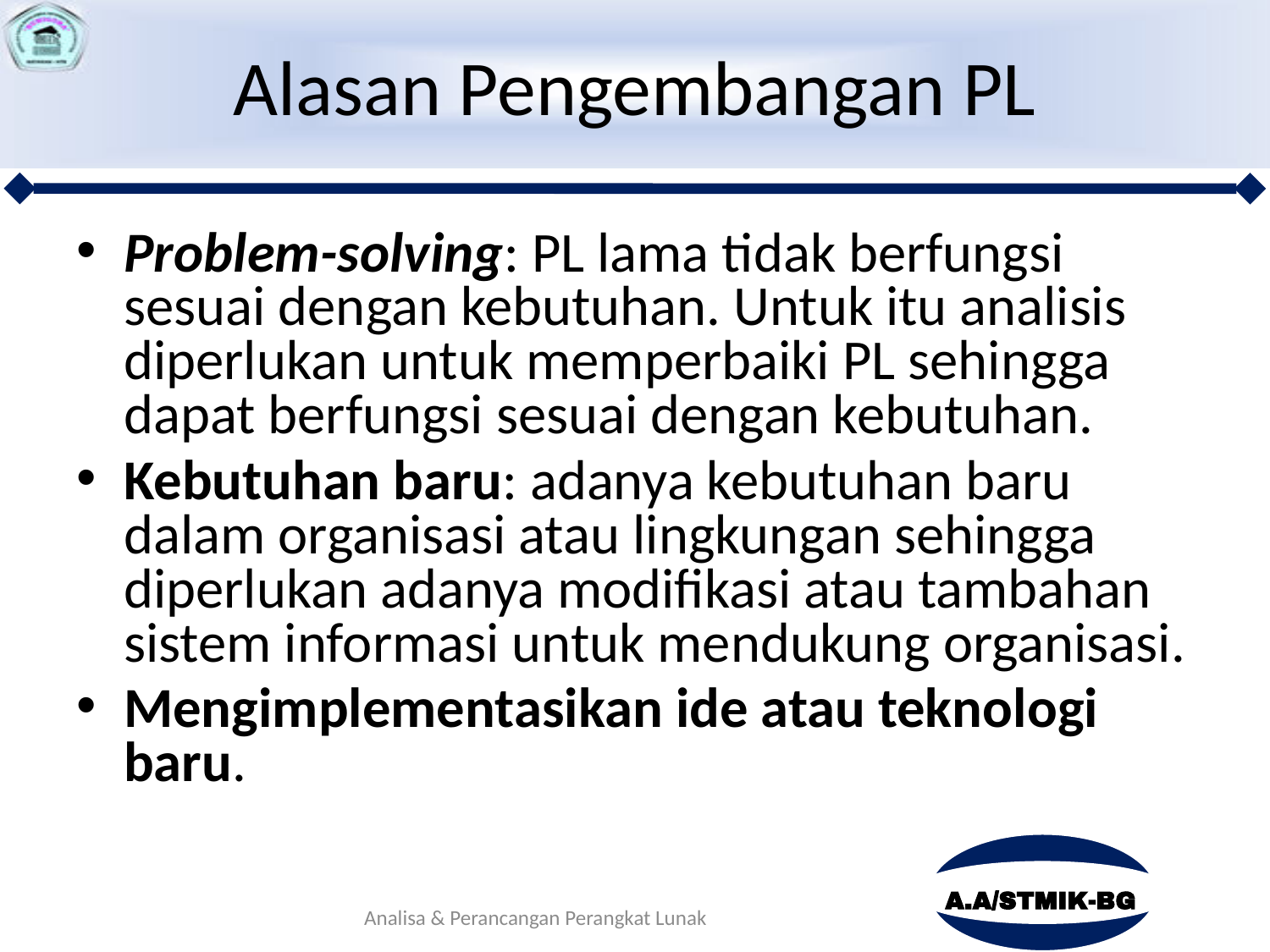

# Alasan Pengembangan PL
Problem-solving: PL lama tidak berfungsi sesuai dengan kebutuhan. Untuk itu analisis diperlukan untuk memperbaiki PL sehingga dapat berfungsi sesuai dengan kebutuhan.
Kebutuhan baru: adanya kebutuhan baru dalam organisasi atau lingkungan sehingga diperlukan adanya modifikasi atau tambahan sistem informasi untuk mendukung organisasi.
Mengimplementasikan ide atau teknologi baru.

Analisa & Perancangan Perangkat Lunak